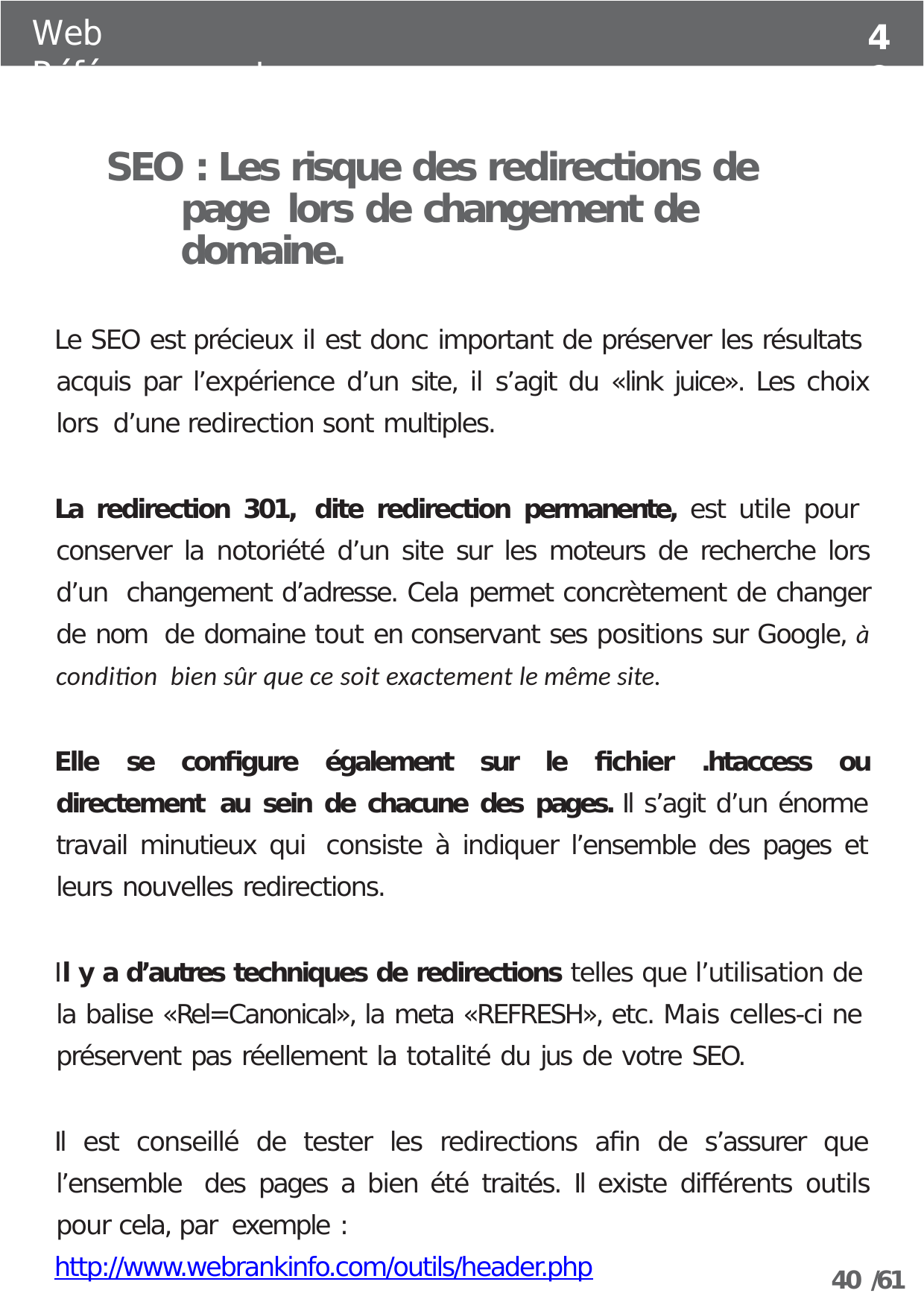

Web Référencement
40
SEO : Les risque des redirections de page  lors de changement de domaine.

Le SEO est précieux il est donc important de préserver les résultats  acquis par l’expérience d’un site, il s’agit du «link juice». Les choix lors  d’une redirection sont multiples.

La redirection 301, dite redirection permanente, est utile pour  conserver la notoriété d’un site sur les moteurs de recherche lors d’un  changement d’adresse. Cela permet concrètement de changer de nom  de domaine tout en conservant ses positions sur Google, à condition  bien sûr que ce soit exactement le même site.

Elle se configure également sur le fichier .htaccess ou directement  au sein de chacune des pages. Il s’agit d’un énorme travail minutieux qui  consiste à indiquer l’ensemble des pages et leurs nouvelles redirections.

Il y a d’autres techniques de redirections telles que l’utilisation de  la balise «Rel=Canonical», la meta «REFRESH», etc. Mais celles-ci ne  préservent pas réellement la totalité du jus de votre SEO.

Il est conseillé de tester les redirections afin de s’assurer que l’ensemble  des pages a bien été traités. Il existe différents outils pour cela, par  exemple :
http://www.webrankinfo.com/outils/header.php
40 /61